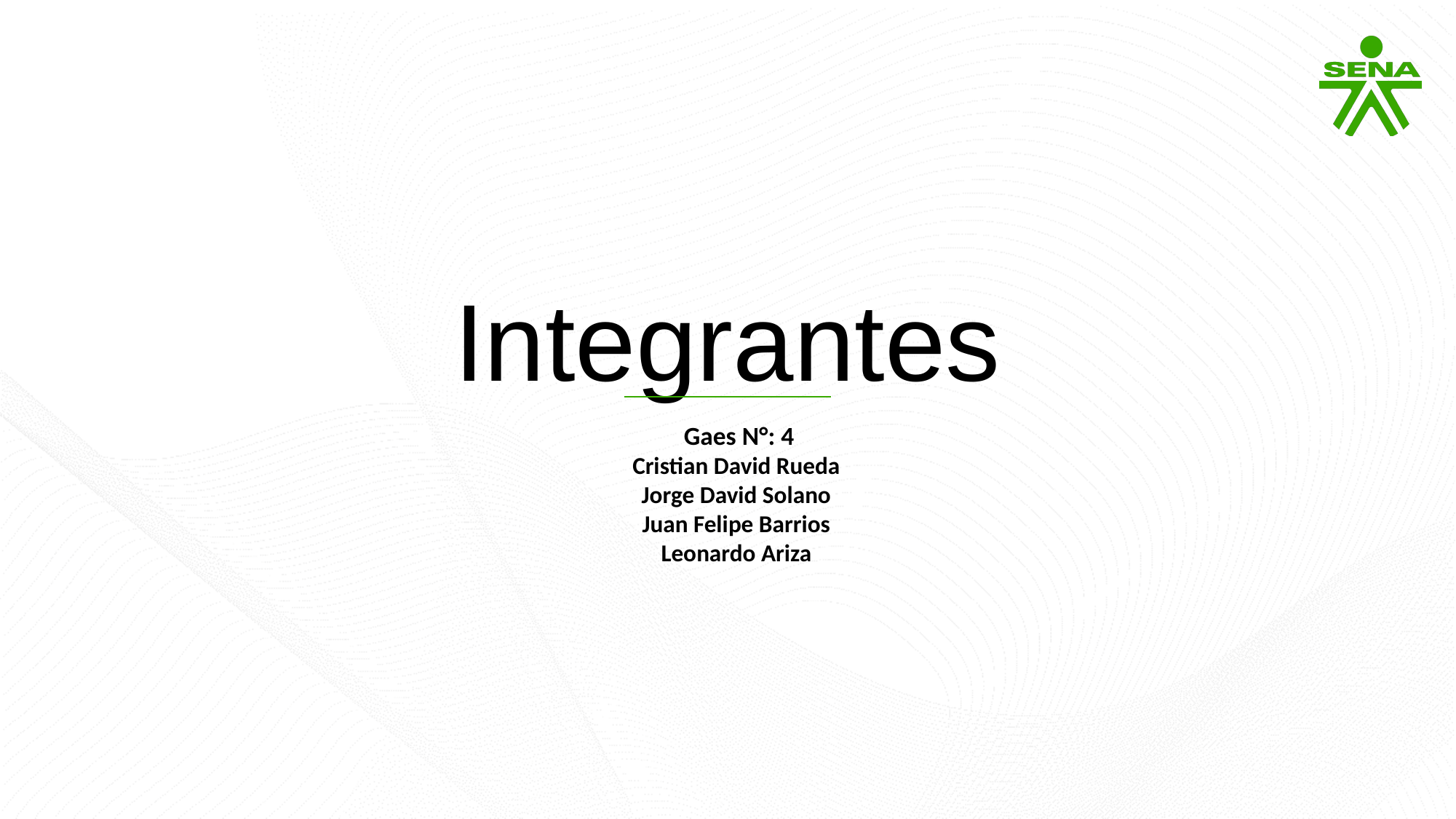

Integrantes
Gaes N°: 4
Cristian David Rueda
Jorge David Solano
Juan Felipe Barrios
Leonardo Ariza